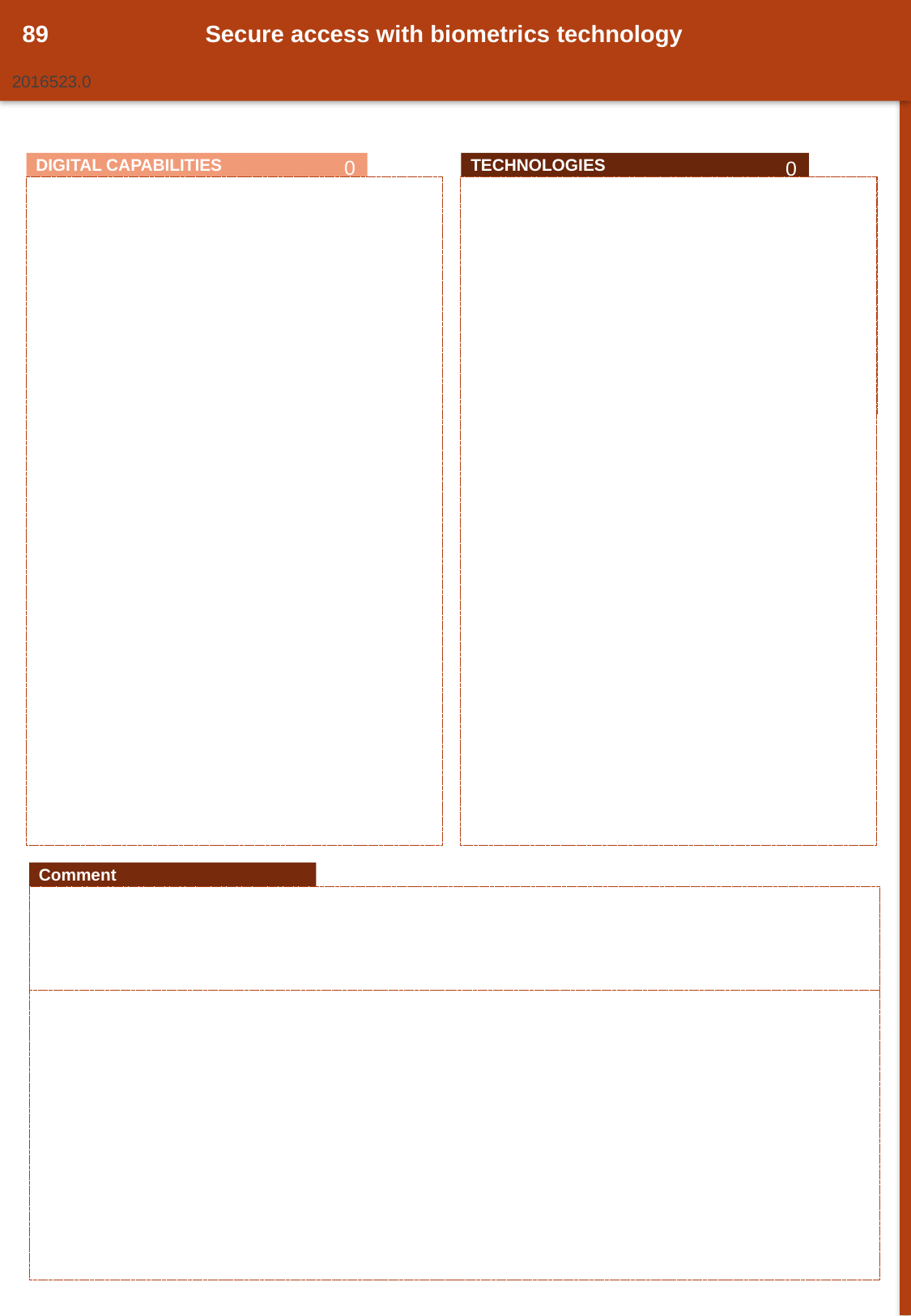

89
Secure access with biometrics technology
2016523.0
0
0
0
DIGITAL CAPABILITIES
TECHNOLOGIES

92
Comment